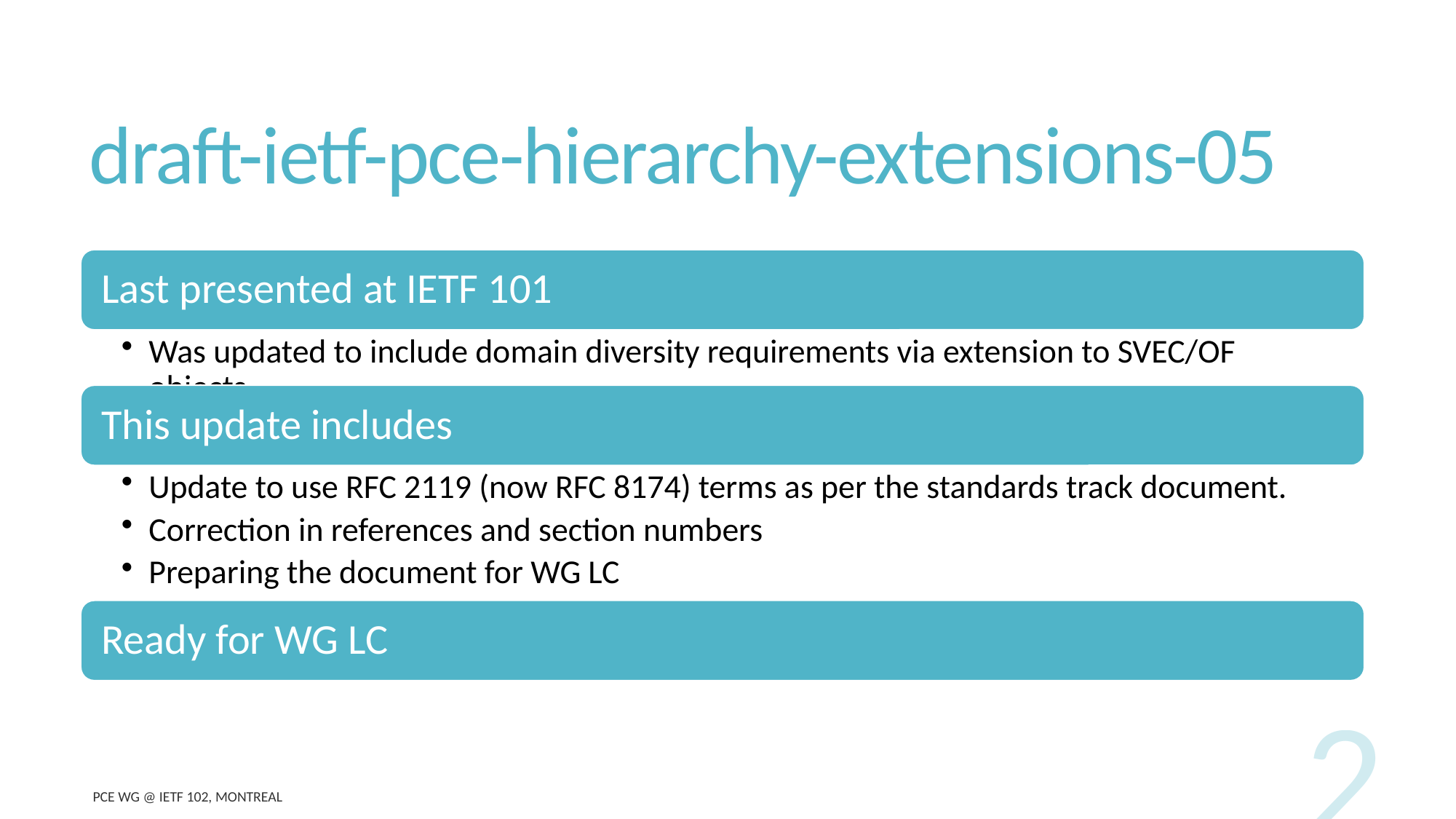

# draft-ietf-pce-hierarchy-extensions-05
Last presented at IETF 101
Was updated to include domain diversity requirements via extension to SVEC/OF objects
This update includes
Update to use RFC 2119 (now RFC 8174) terms as per the standards track document.
Correction in references and section numbers
Preparing the document for WG LC
Ready for WG LC
2
PCE WG @ IETF 102, Montreal